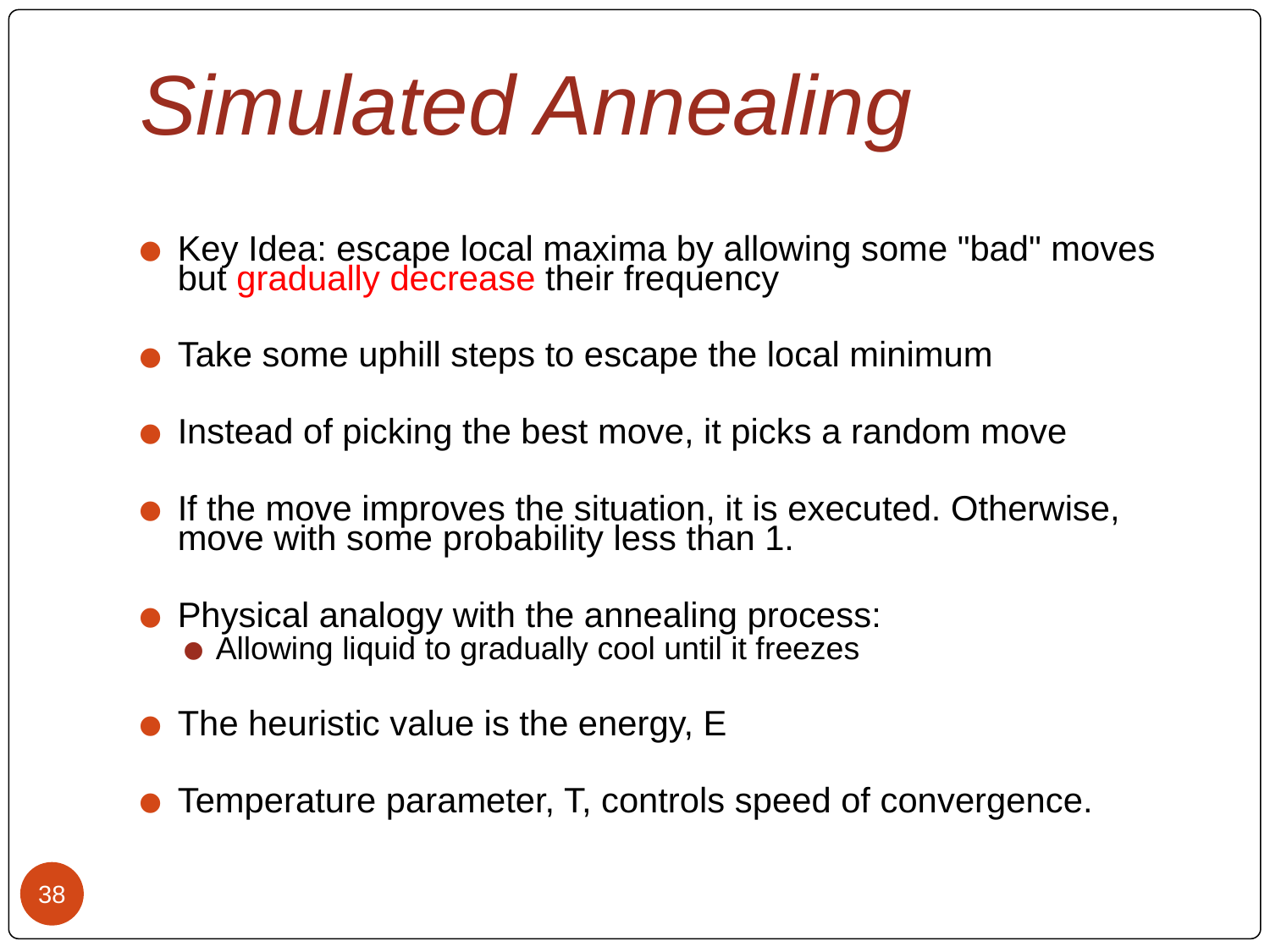

# Simulated Annealing

Key Idea: escape local maxima by allowing some "bad" moves but gradually decrease their frequency

Take some uphill steps to escape the local minimum

Instead of picking the best move, it picks a random move

If the move improves the situation, it is executed. Otherwise, move with some probability less than 1.

Physical analogy with the annealing process:
Allowing liquid to gradually cool until it freezes

The heuristic value is the energy, E

Temperature parameter, T, controls speed of convergence.
38